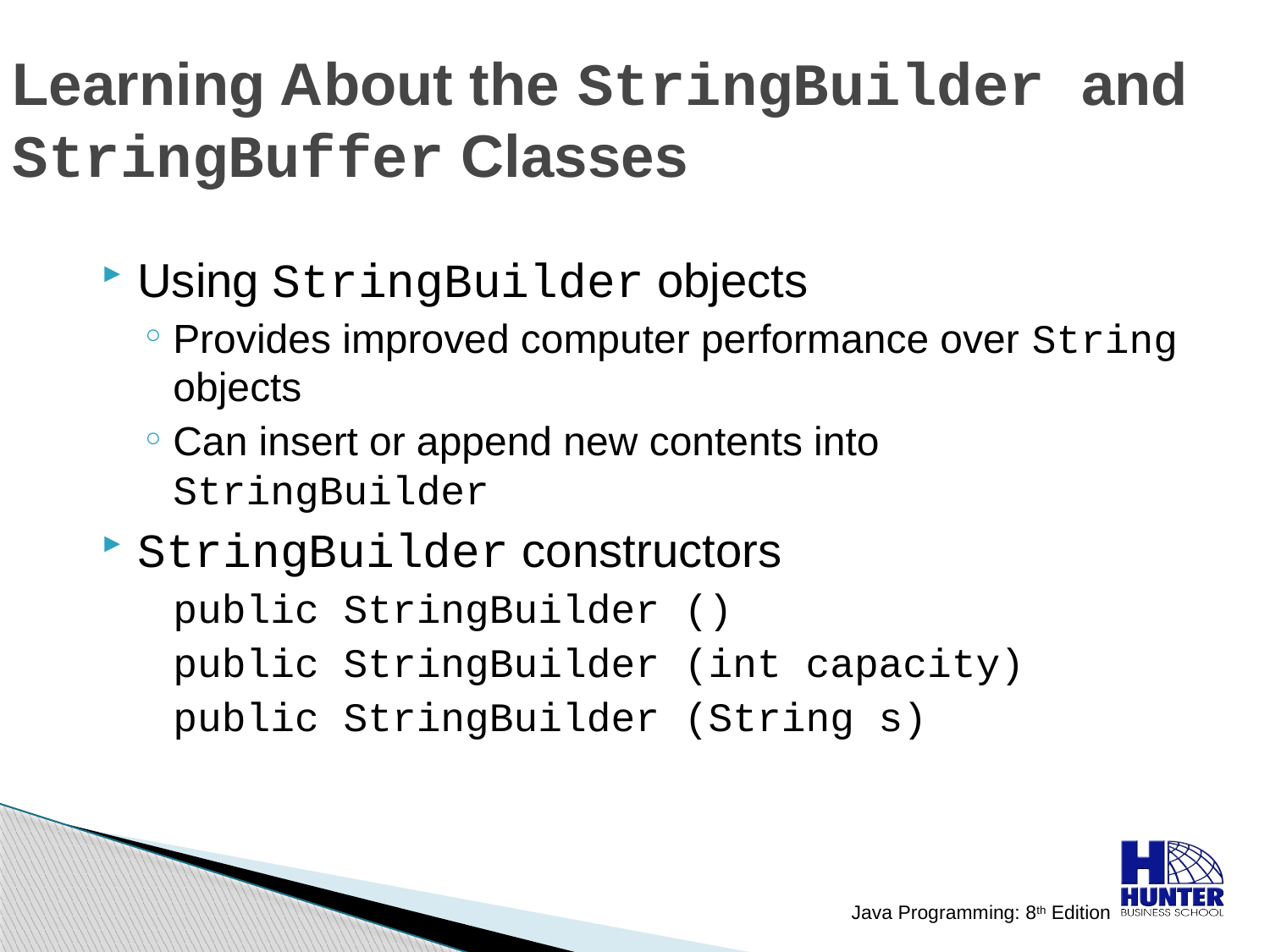

# Learning About the StringBuilder and StringBuffer Classes
Using StringBuilder objects
Provides improved computer performance over String objects
Can insert or append new contents into StringBuilder
StringBuilder constructors
	public StringBuilder ()
	public StringBuilder (int capacity)
	public StringBuilder (String s)